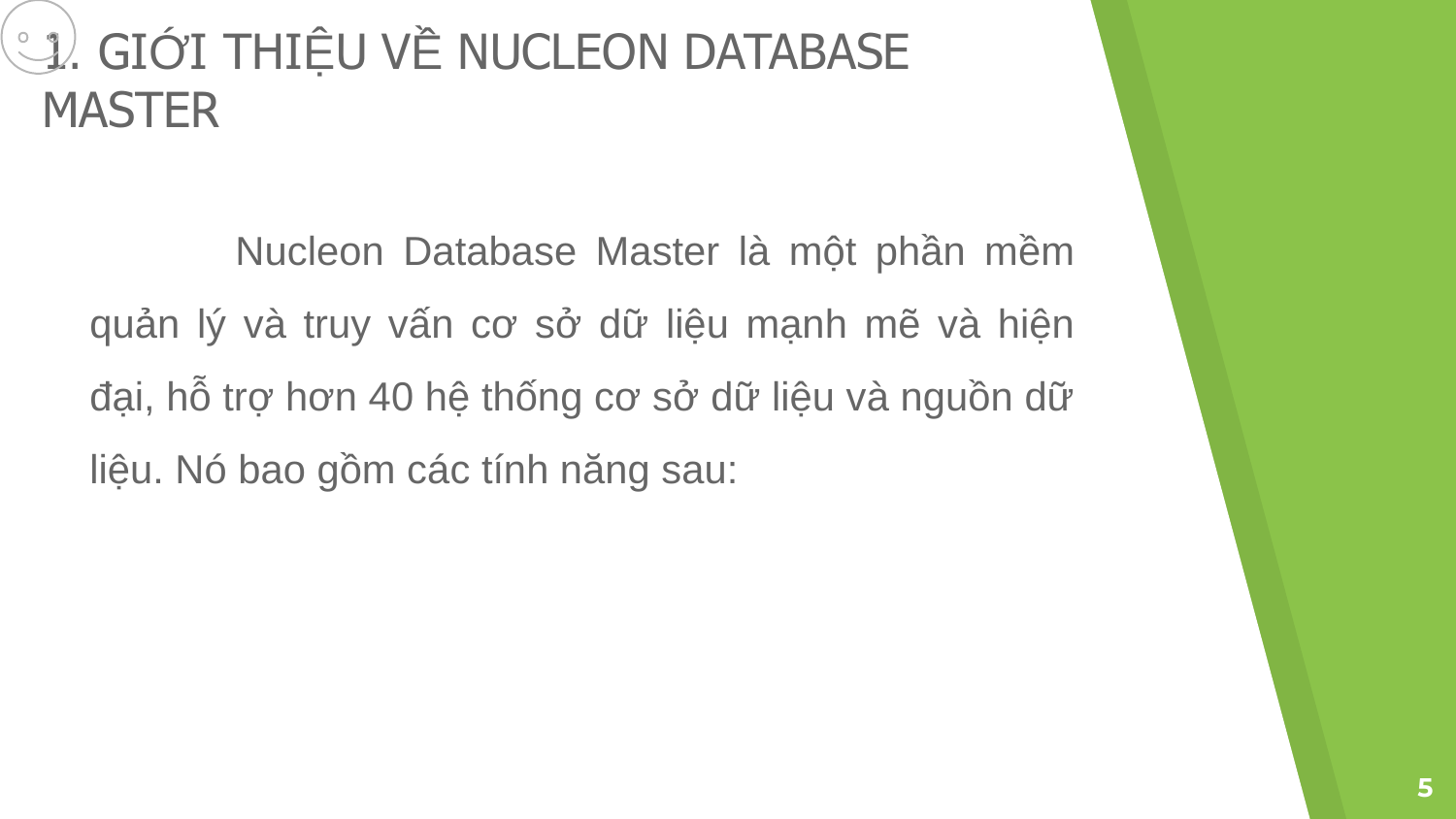

1. GIỚI THIỆU VỀ NUCLEON DATABASE MASTER
	Nucleon Database Master là một phần mềm quản lý và truy vấn cơ sở dữ liệu mạnh mẽ và hiện đại, hỗ trợ hơn 40 hệ thống cơ sở dữ liệu và nguồn dữ liệu. Nó bao gồm các tính năng sau:

5